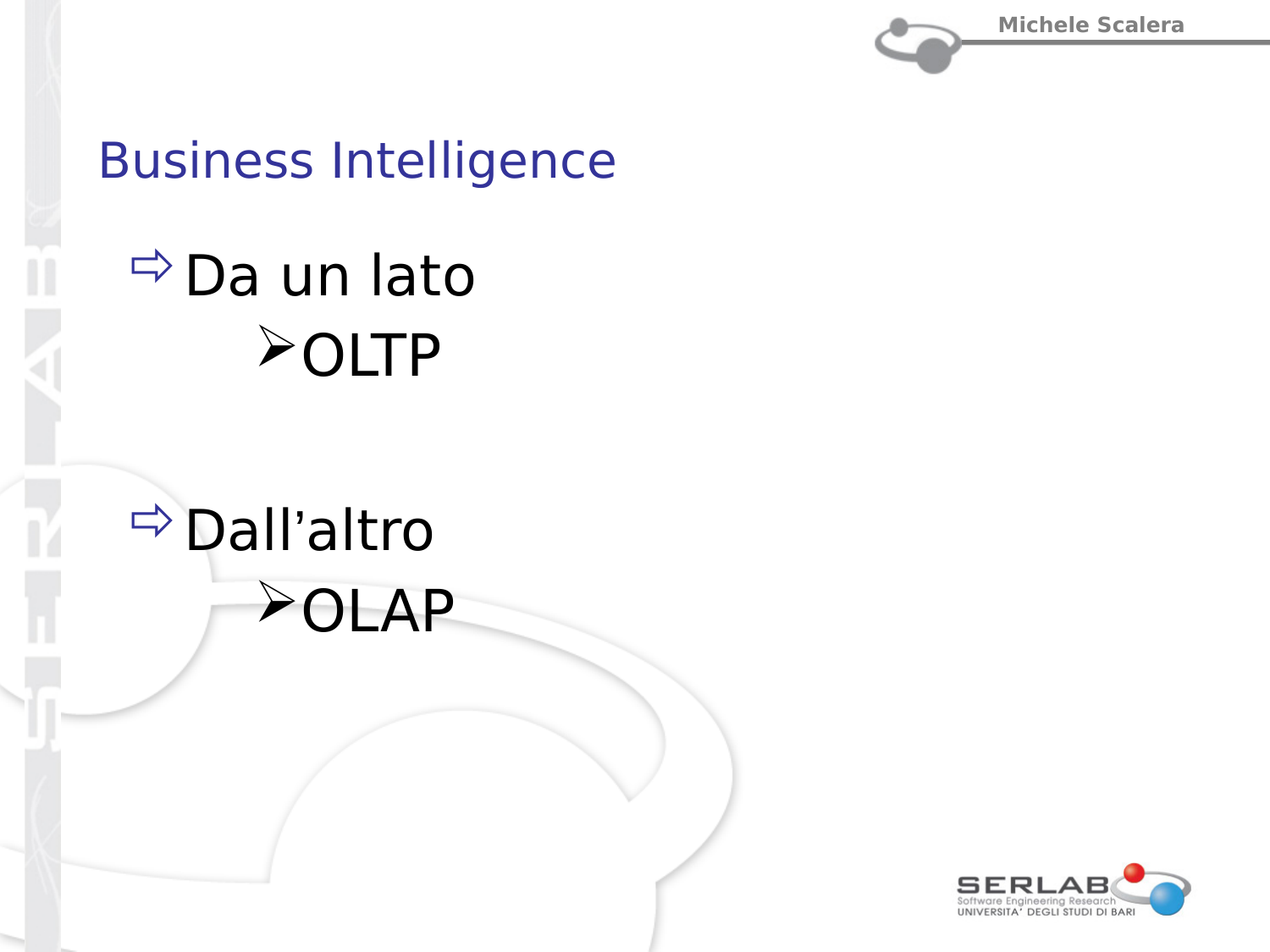

# Business Intelligence
Da un lato
OLTP

Dall’altro
OLAP

Prof. Michele Scalera